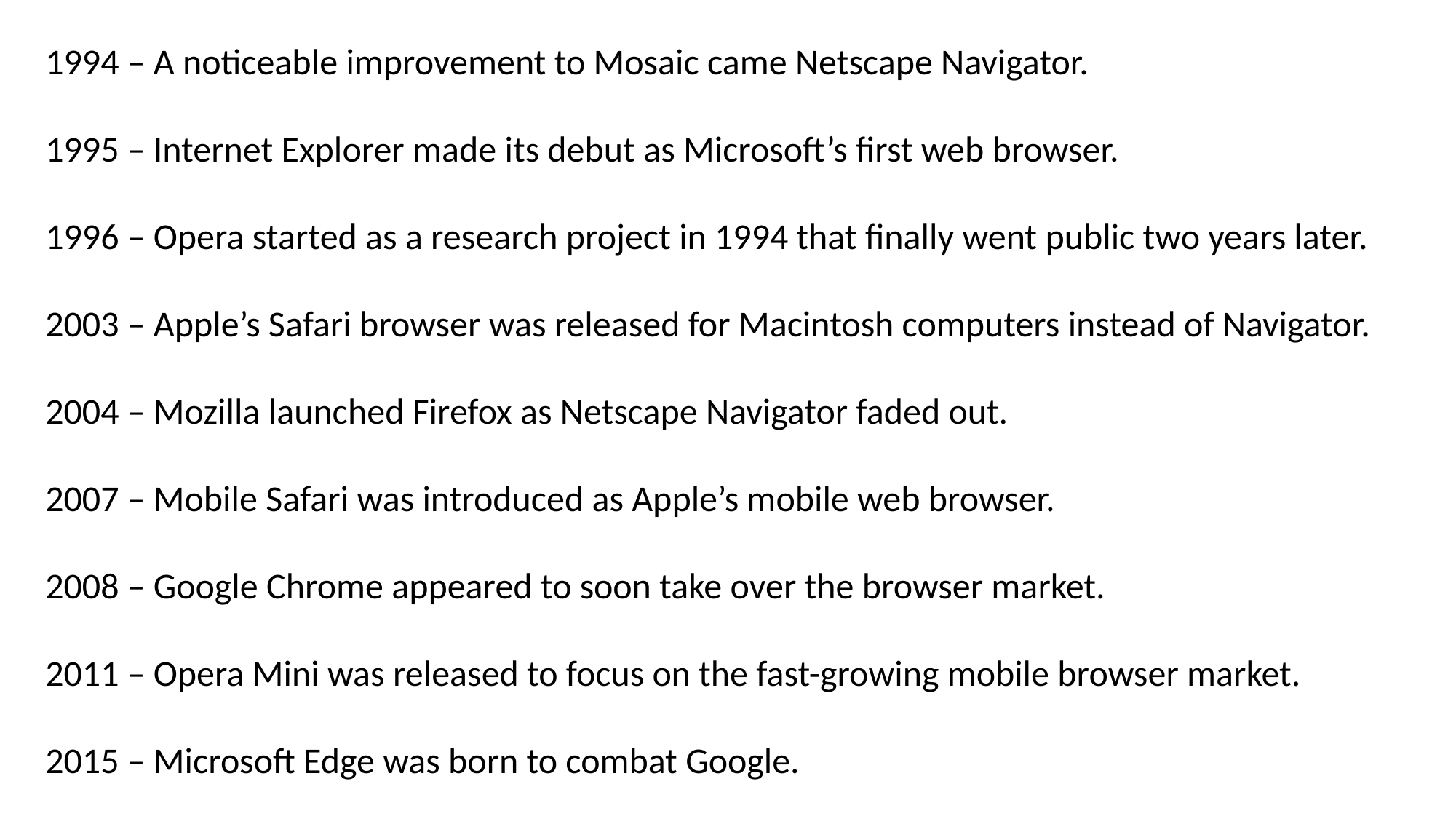

1994 – A noticeable improvement to Mosaic came Netscape Navigator.

1995 – Internet Explorer made its debut as Microsoft’s first web browser.

1996 – Opera started as a research project in 1994 that finally went public two years later.

2003 – Apple’s Safari browser was released for Macintosh computers instead of Navigator.

2004 – Mozilla launched Firefox as Netscape Navigator faded out.

2007 – Mobile Safari was introduced as Apple’s mobile web browser.

2008 – Google Chrome appeared to soon take over the browser market.

2011 – Opera Mini was released to focus on the fast-growing mobile browser market.

2015 – Microsoft Edge was born to combat Google.